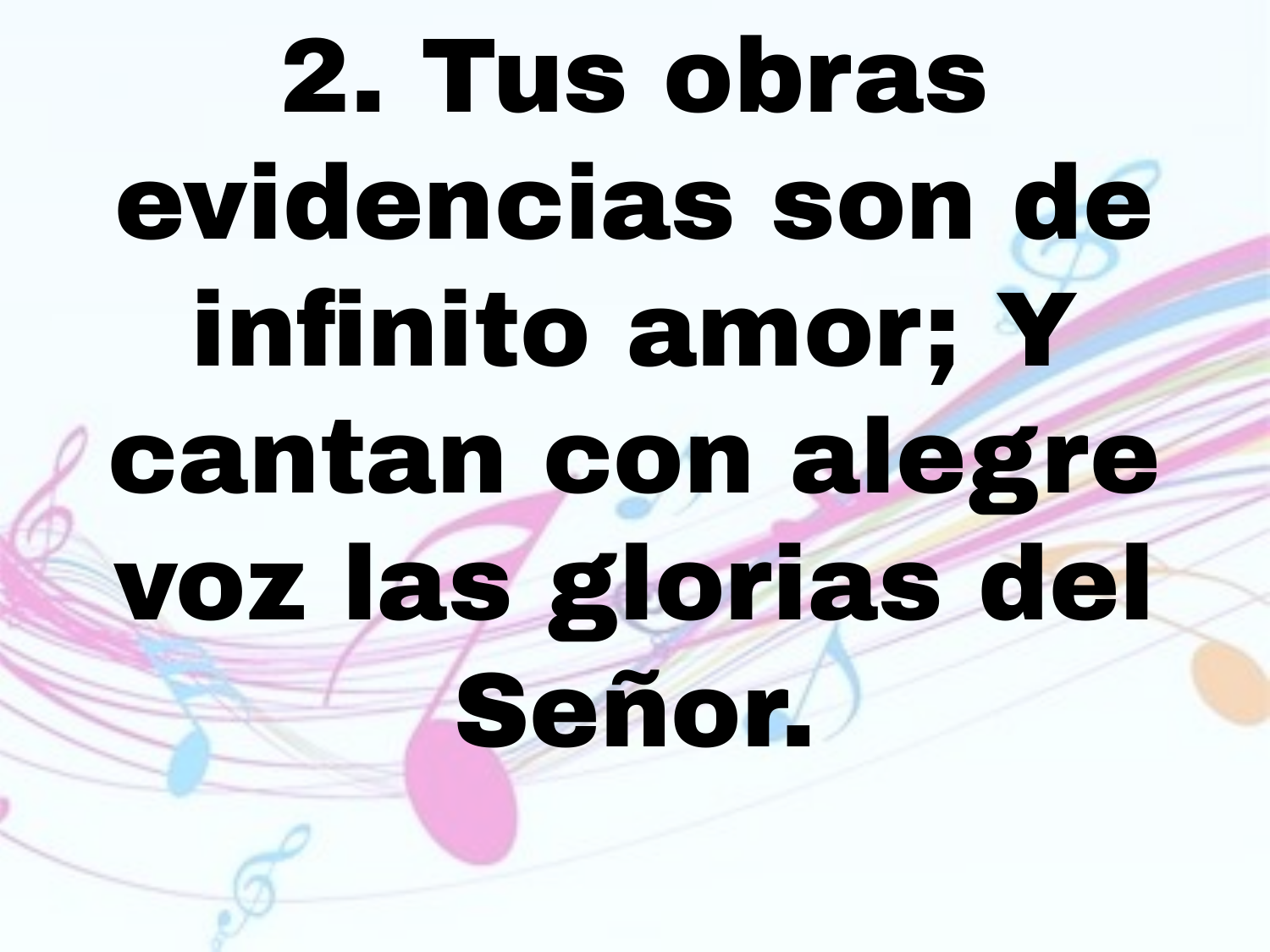

2. Tus obras evidencias son de infinito amor; Y cantan con alegre voz las glorias del
Señor.